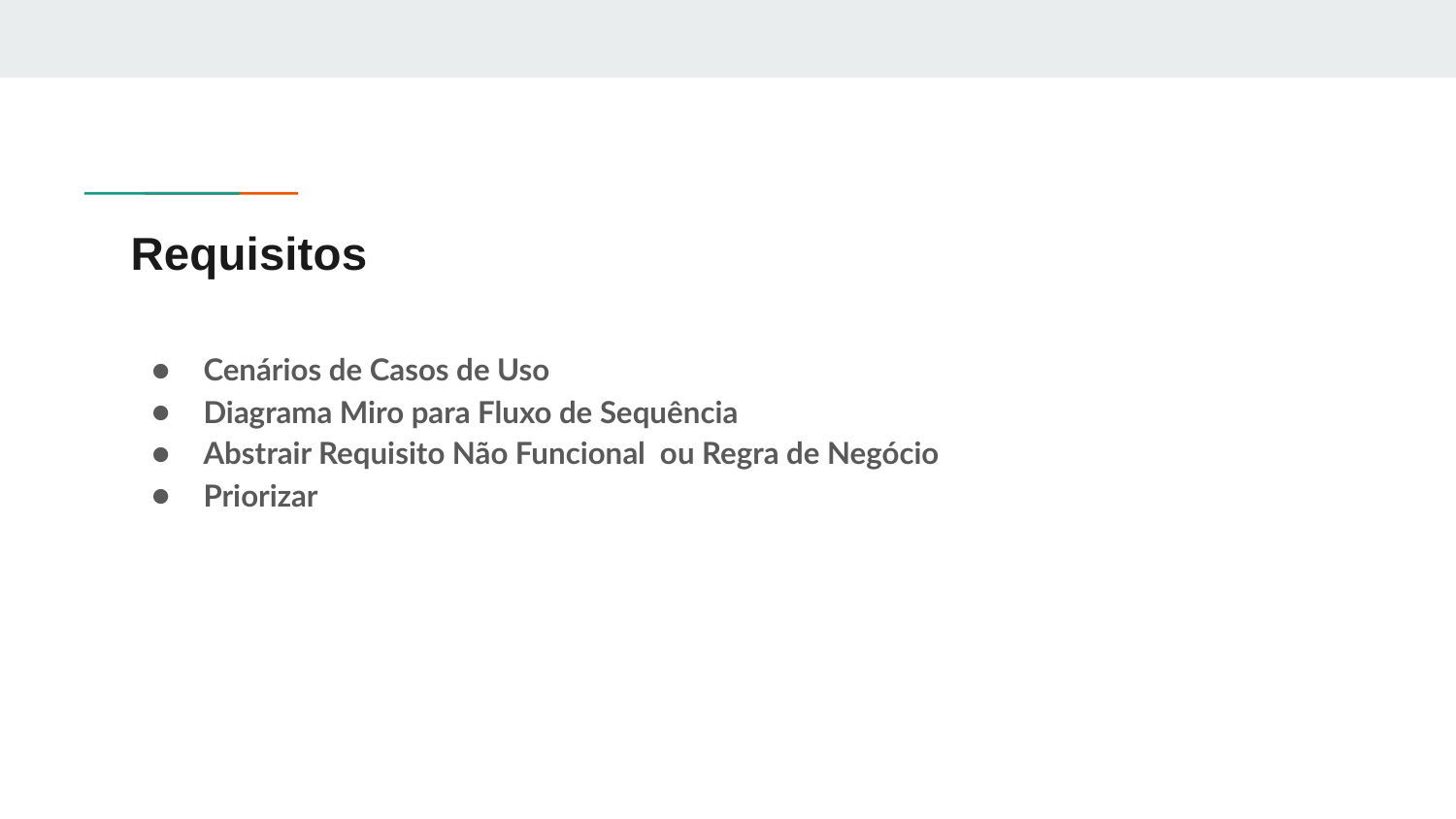

# Requisitos
Cenários de Casos de Uso
Diagrama Miro para Fluxo de Sequência
Abstrair Requisito Não Funcional  ou Regra de Negócio
Priorizar